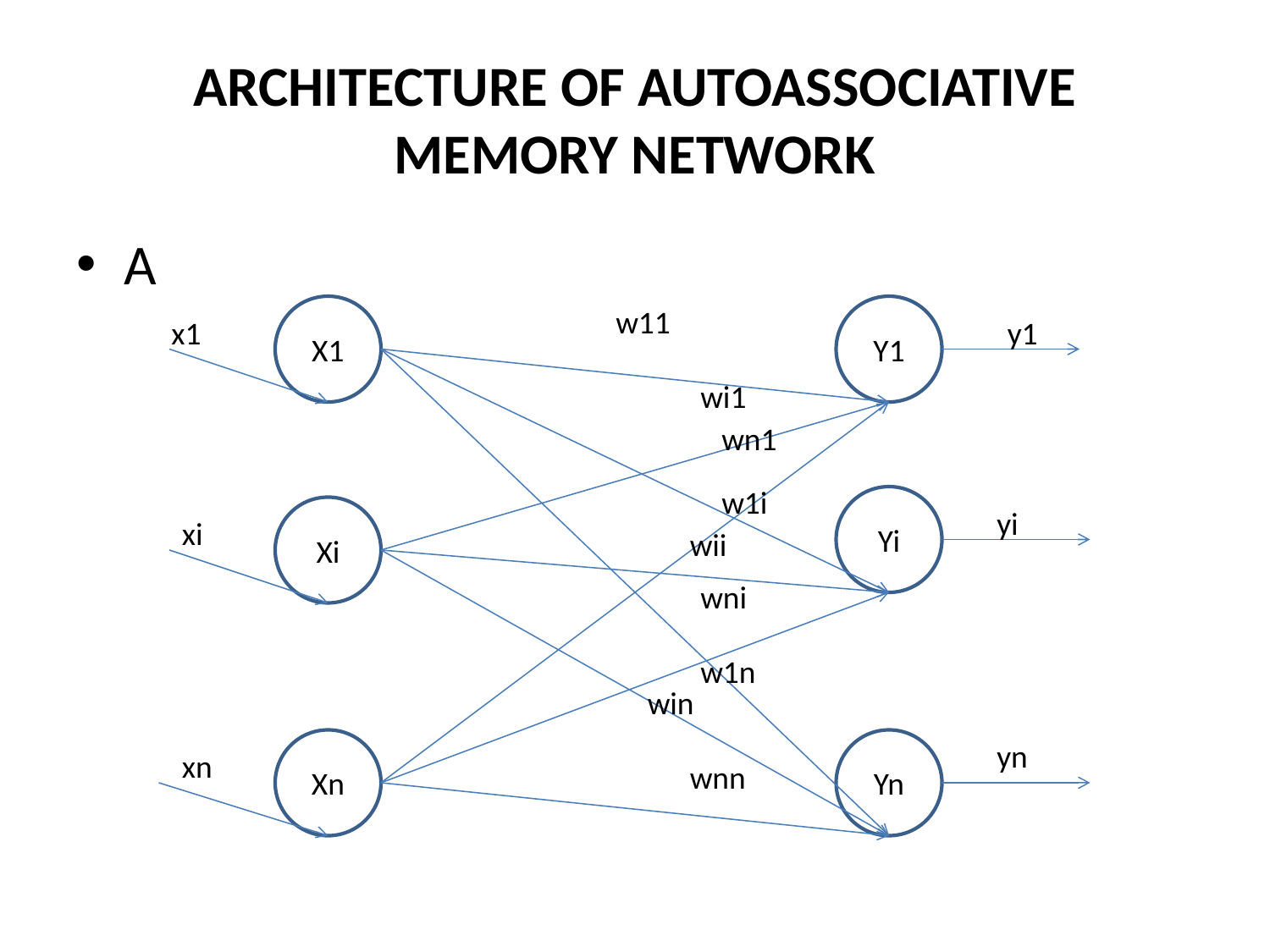

# ARCHITECTURE OF AUTOASSOCIATIVE MEMORY NETWORK
A
X1
w11
Y1
x1
y1
wi1
wn1
w1i
Yi
Xi
yi
xi
wii
wni
w1n
win
Xn
Yn
yn
xn
wnn